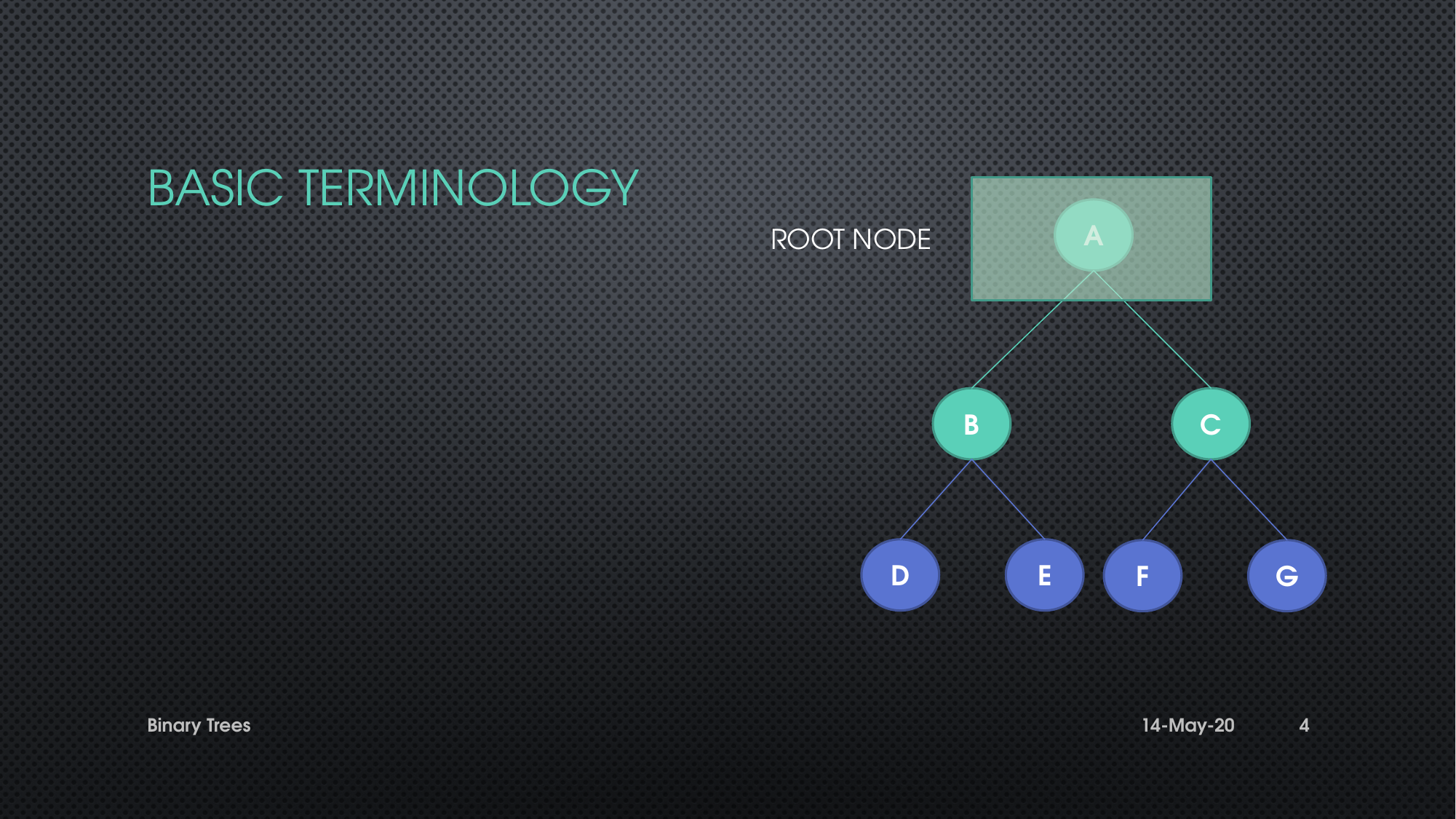

# Basic terminology

A
ROOT NODE

B
C
D
E
F
G
Binary Trees
14-May-20
4